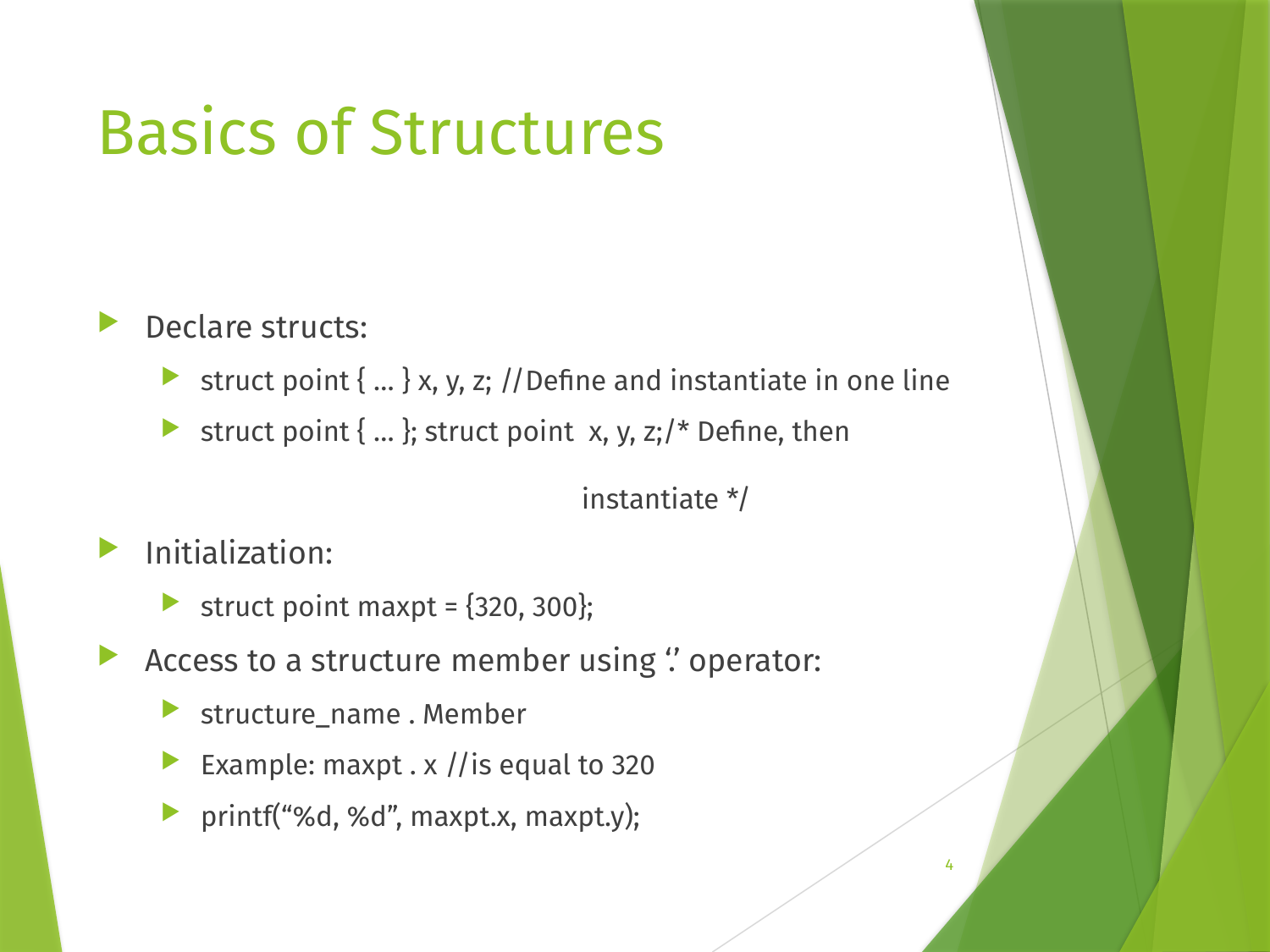

# Basics of Structures
Declare structs:
struct point { … } x, y, z; //Define and instantiate in one line
struct point { … }; struct point  x, y, z;/* Define, then                 									instantiate */
Initialization:
struct point maxpt = {320, 300};
Access to a structure member using ‘.’ operator:
structure_name . Member
Example: maxpt . x //is equal to 320
printf(“%d, %d”, maxpt.x, maxpt.y);
4